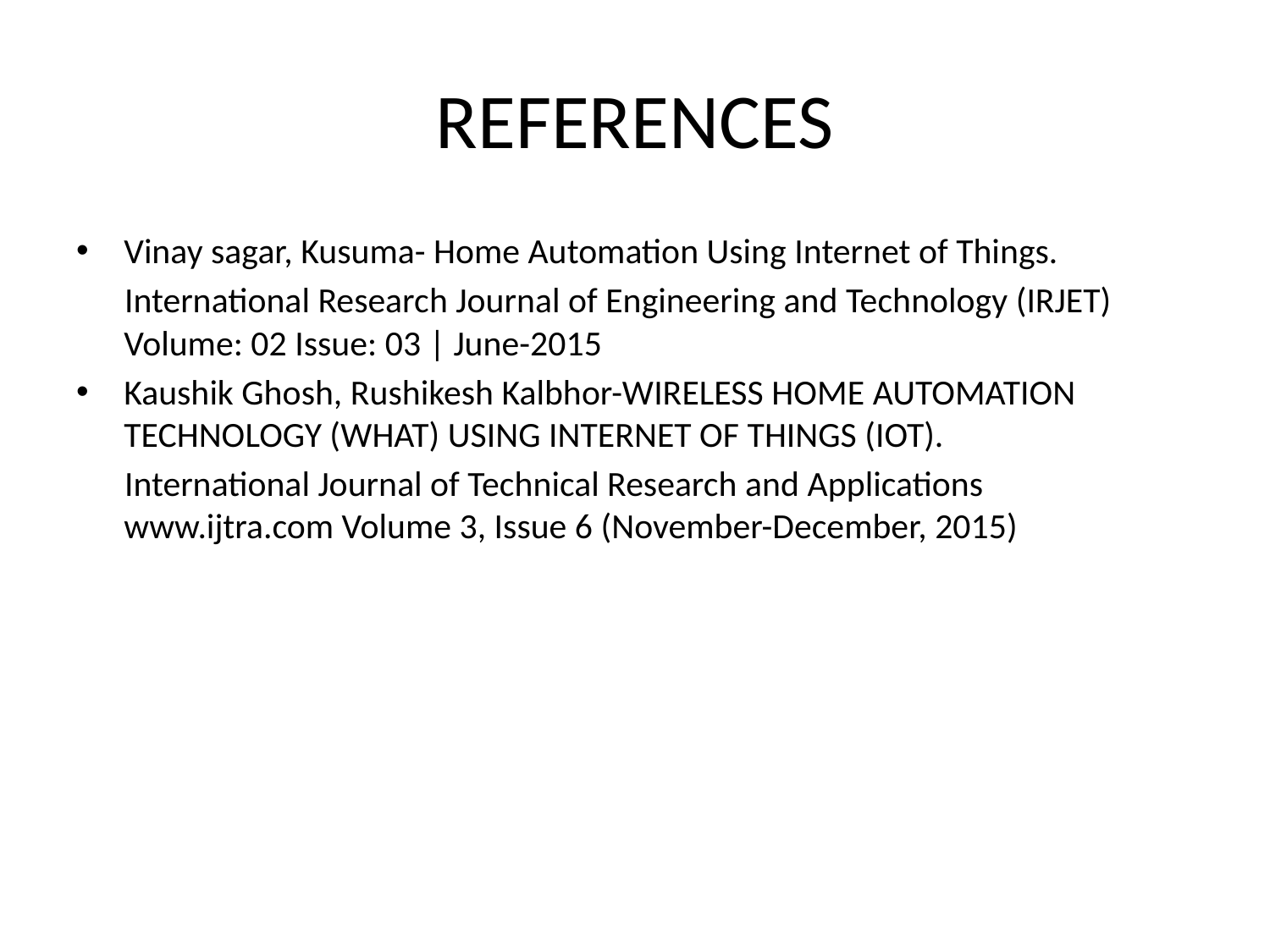

# REFERENCES
Vinay sagar, Kusuma- Home Automation Using Internet of Things.
      International Research Journal of Engineering and Technology (IRJET)  Volume: 02 Issue: 03 | June-2015
Kaushik Ghosh, Rushikesh Kalbhor-WIRELESS HOME AUTOMATION TECHNOLOGY (WHAT) USING INTERNET OF THINGS (IOT).
      International Journal of Technical Research and Applications www.ijtra.com Volume 3, Issue 6 (November-December, 2015)